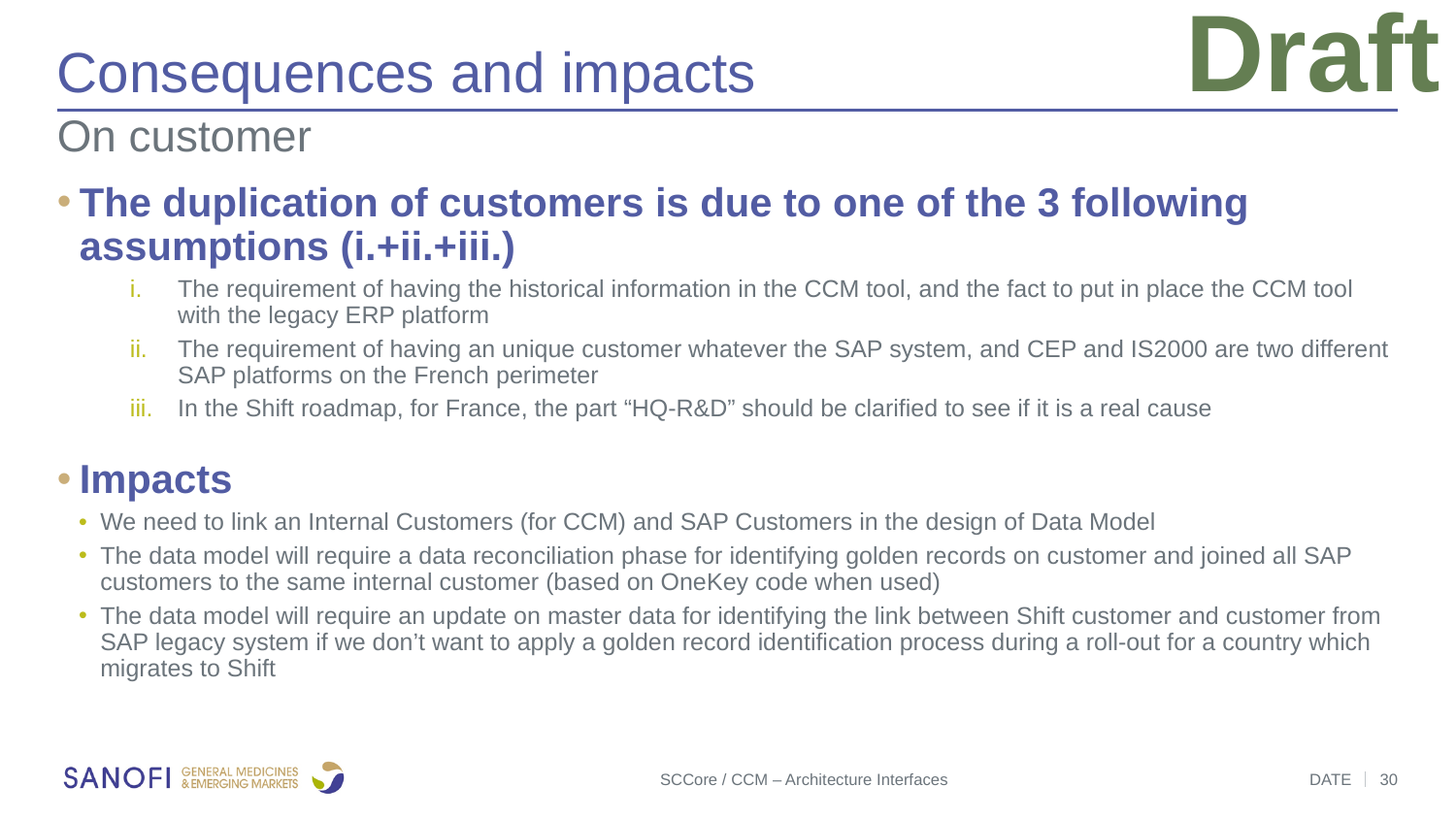

Draft
# Consequences and impacts
On customer
The duplication of customers is due to one of the 3 following assumptions (i.+ii.+iii.)
The requirement of having the historical information in the CCM tool, and the fact to put in place the CCM tool with the legacy ERP platform
The requirement of having an unique customer whatever the SAP system, and CEP and IS2000 are two different SAP platforms on the French perimeter
In the Shift roadmap, for France, the part “HQ-R&D” should be clarified to see if it is a real cause
Impacts
We need to link an Internal Customers (for CCM) and SAP Customers in the design of Data Model
The data model will require a data reconciliation phase for identifying golden records on customer and joined all SAP customers to the same internal customer (based on OneKey code when used)
The data model will require an update on master data for identifying the link between Shift customer and customer from SAP legacy system if we don’t want to apply a golden record identification process during a roll-out for a country which migrates to Shift

SCCore / CCM – Architecture Interfaces
DATE
30